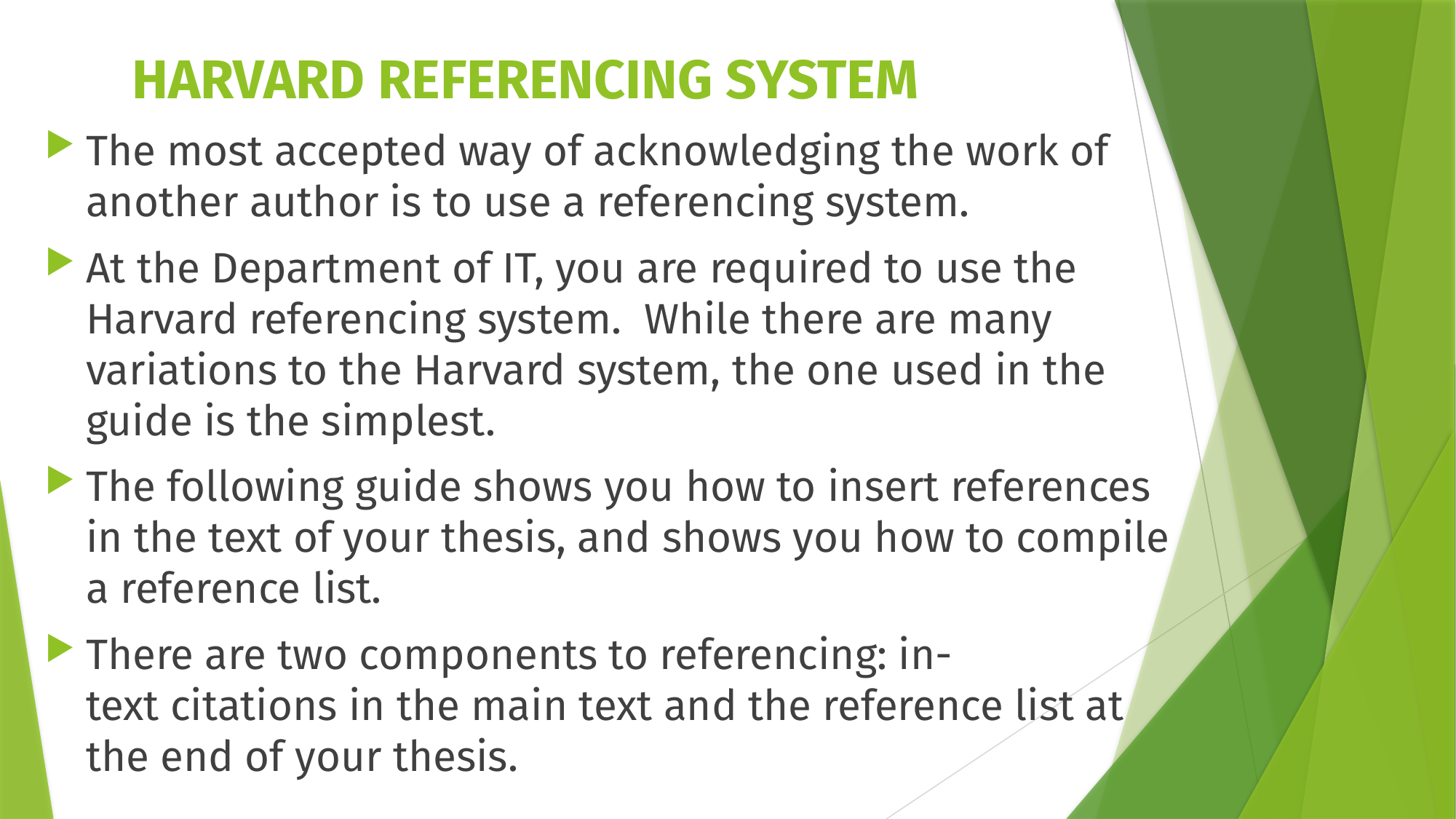

# HARVARD REFERENCING SYSTEM
The most accepted way of acknowledging the work of another author is to use a referencing system.
At the Department of IT, you are required to use the Harvard referencing system.  While there are many variations to the Harvard system, the one used in the guide is the simplest.
The following guide shows you how to insert references in the text of your thesis, and shows you how to compile a reference list.
There are two components to referencing: in-text citations in the main text and the reference list at the end of your thesis.